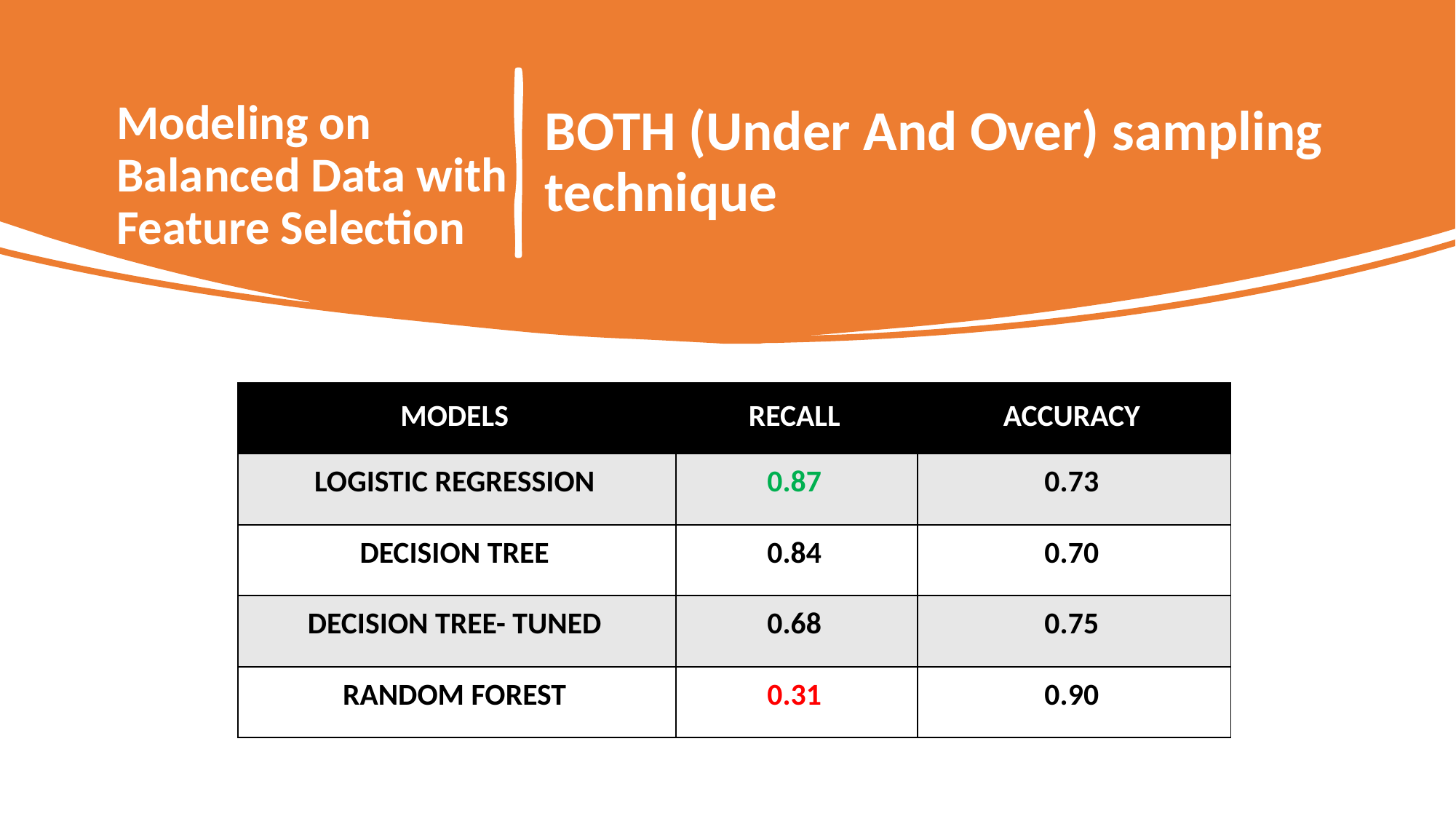

BOTH (Under And Over) sampling technique
# Modeling on Balanced Data with Feature Selection

| MODELS | RECALL | ACCURACY |
| --- | --- | --- |
| LOGISTIC REGRESSION | 0.87 | 0.73 |
| DECISION TREE | 0.84 | 0.70 |
| DECISION TREE- TUNED | 0.68 | 0.75 |
| RANDOM FOREST | 0.31 | 0.90 |